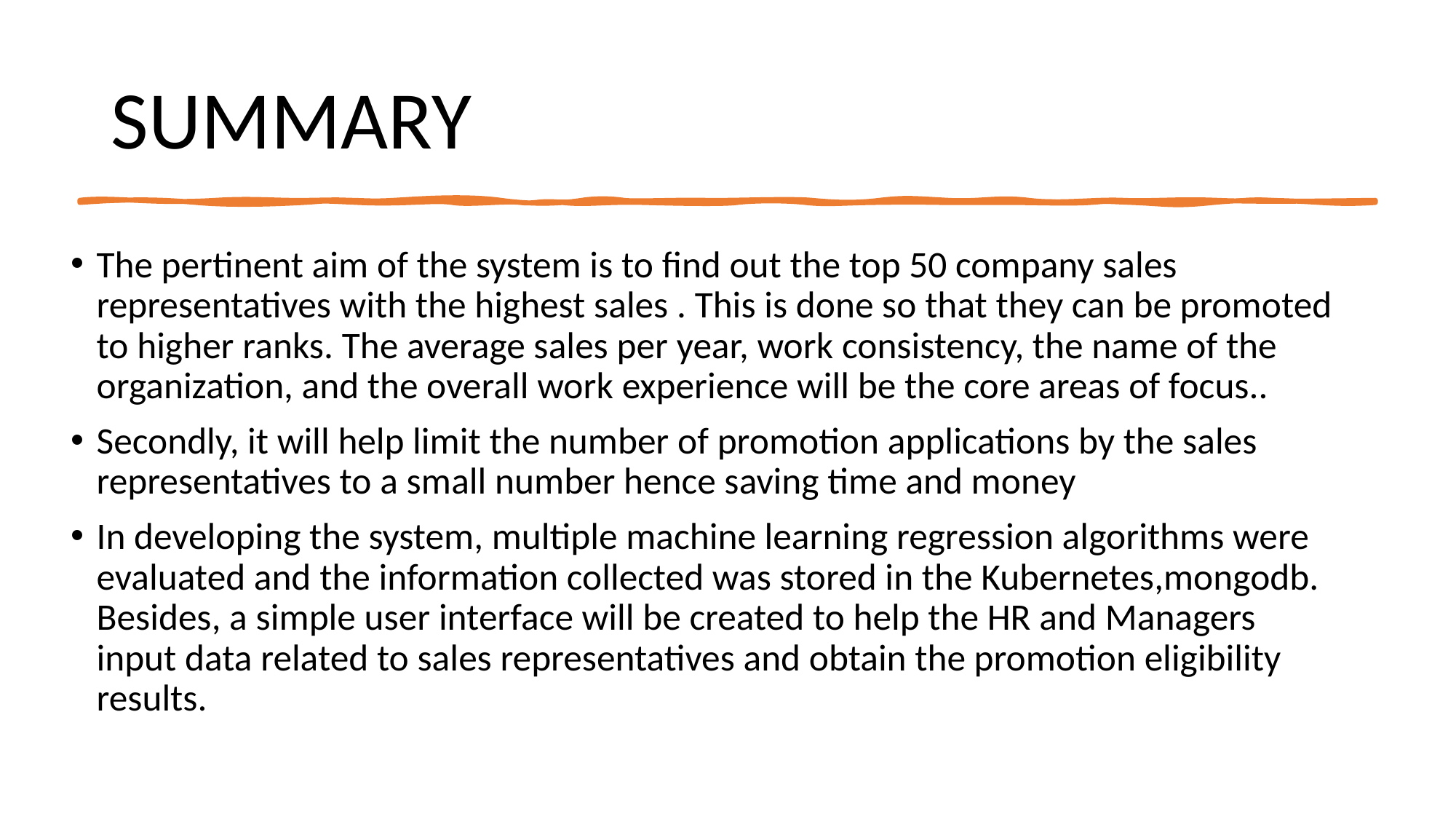

# SUMMARY

The pertinent aim of the system is to find out the top 50 company sales representatives with the highest sales . This is done so that they can be promoted to higher ranks. The average sales per year, work consistency, the name of the organization, and the overall work experience will be the core areas of focus..
Secondly, it will help limit the number of promotion applications by the sales representatives to a small number hence saving time and money
In developing the system, multiple machine learning regression algorithms were evaluated and the information collected was stored in the Kubernetes,mongodb. Besides, a simple user interface will be created to help the HR and Managers input data related to sales representatives and obtain the promotion eligibility results.